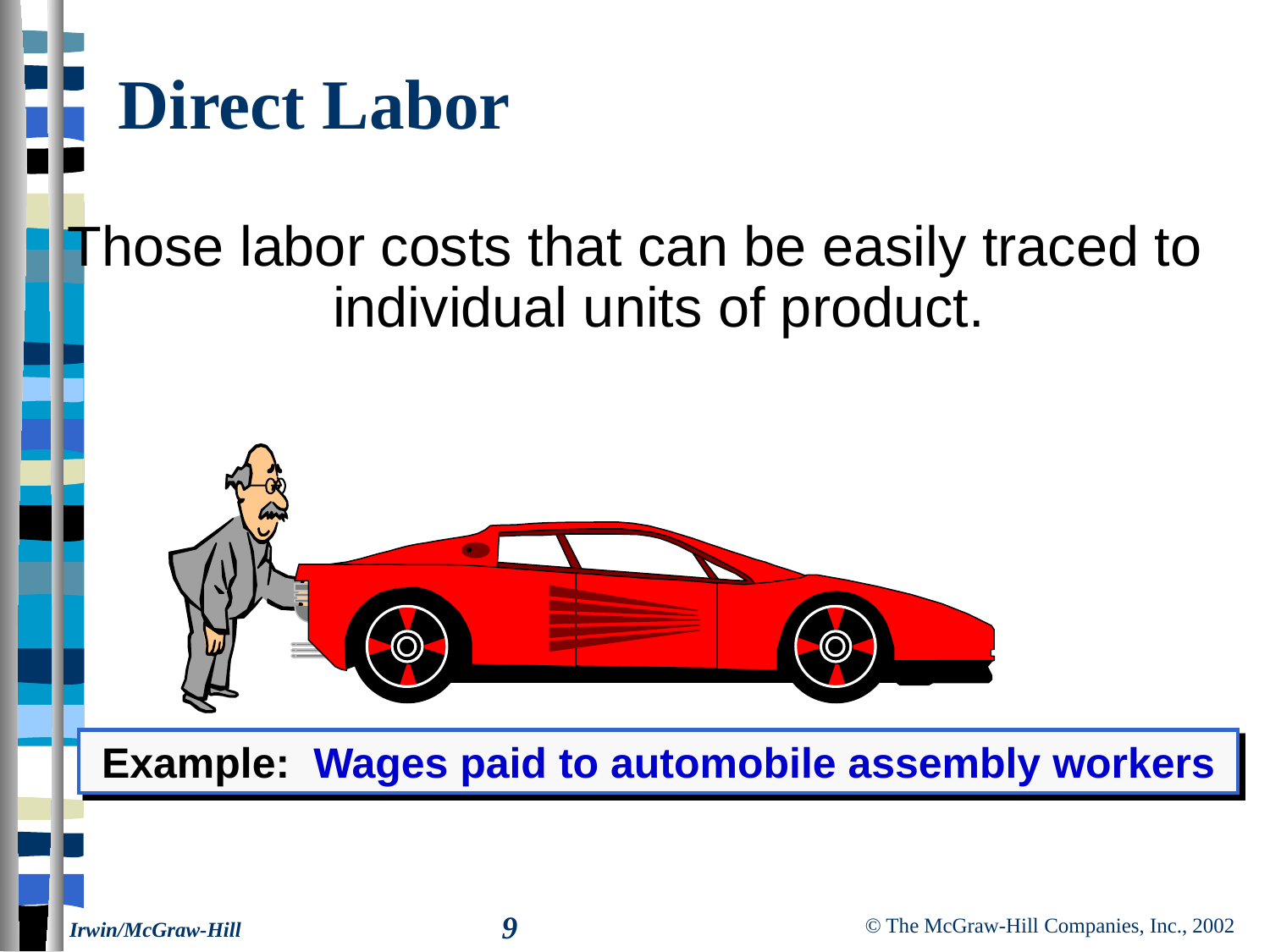

# Direct Labor
Those labor costs that can be easily traced to individual units of product.

Example:  Wages paid to automobile assembly workers